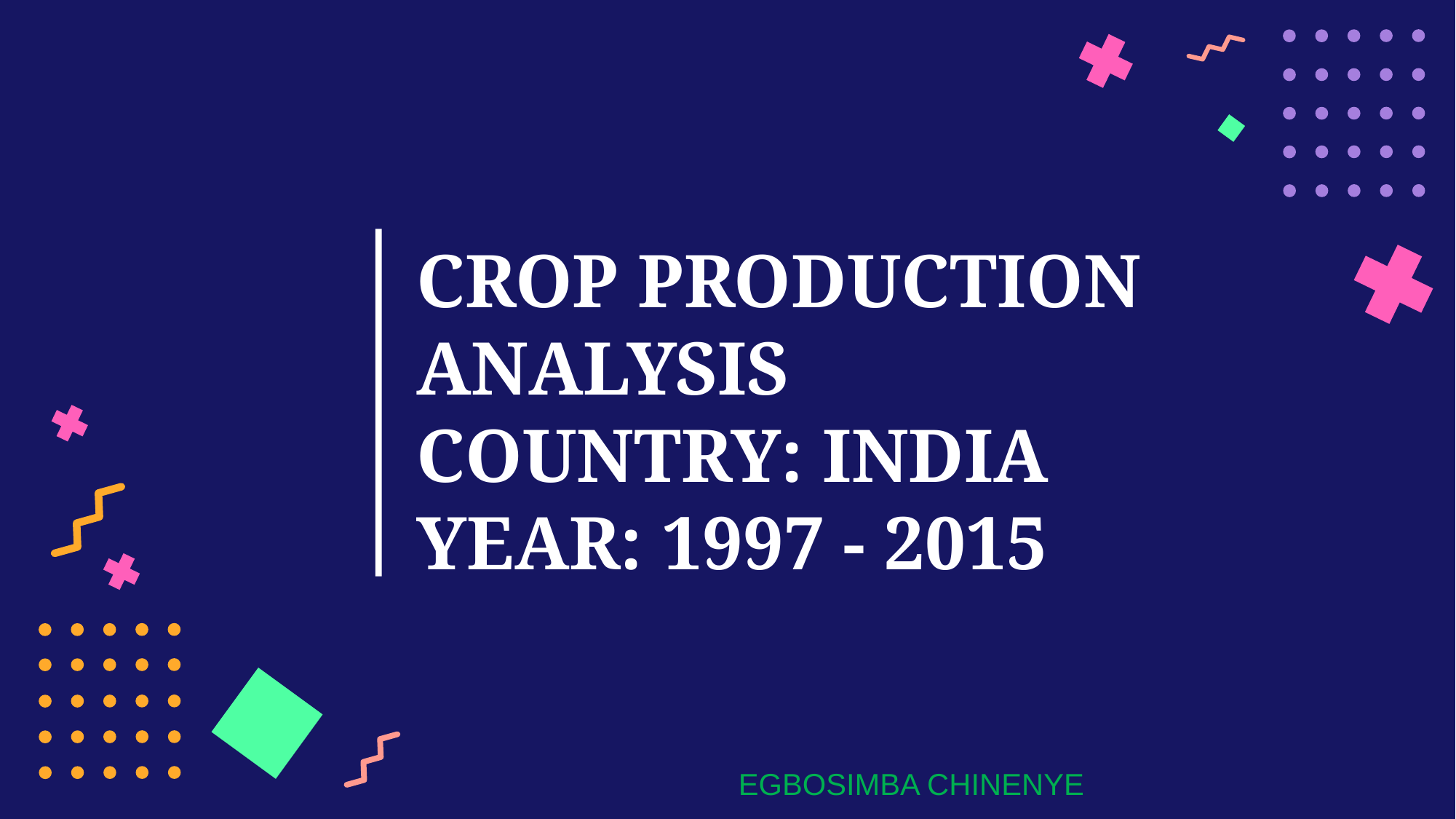

# CROP PRODUCTION ANALYSIS
COUNTRY: INDIA
YEAR: 1997 - 2015
EGBOSIMBA CHINENYE